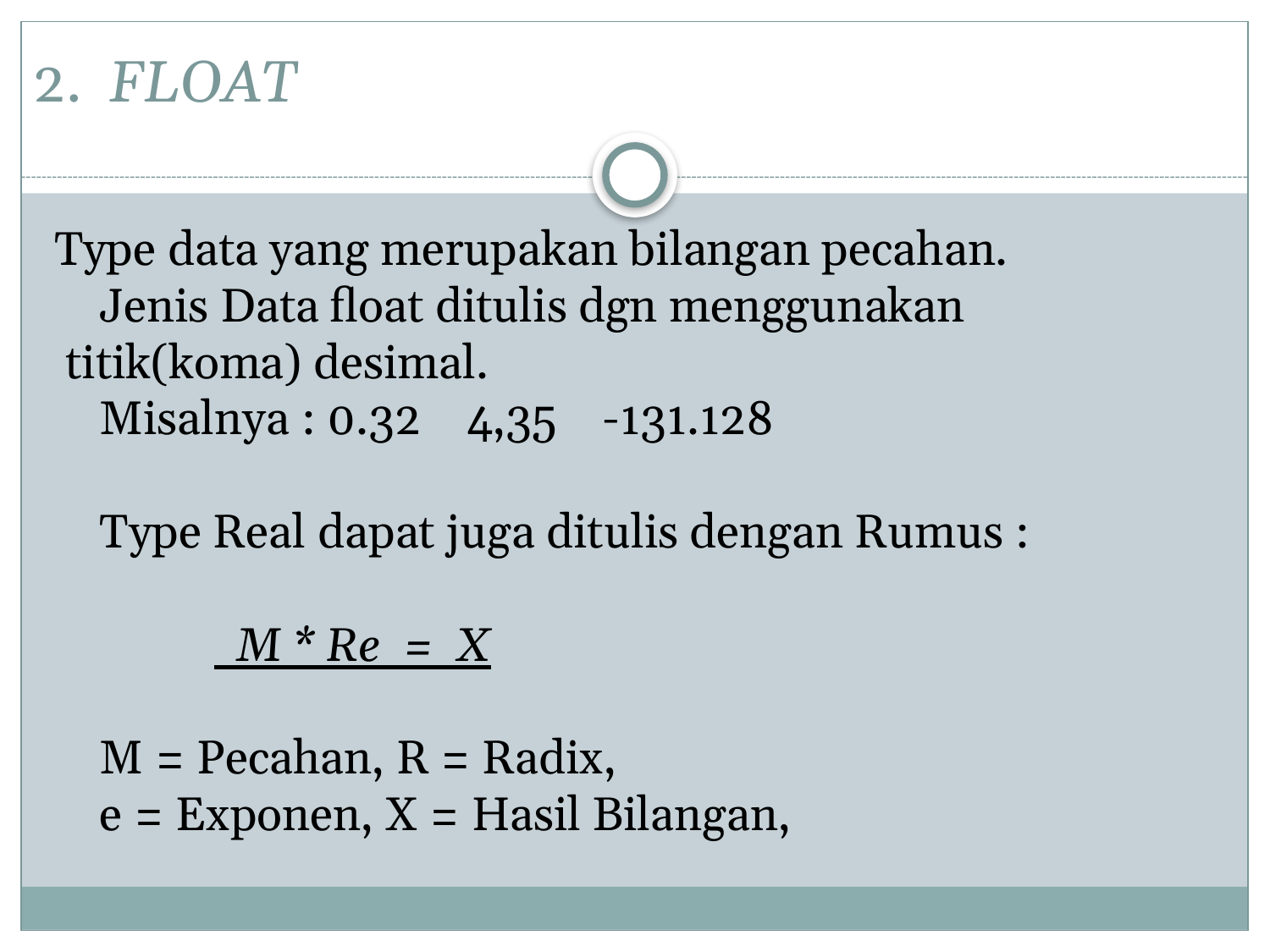

# 2.  FLOAT
Type data yang merupakan bilangan pecahan.
    Jenis Data float ditulis dgn menggunakan     titik(koma) desimal.
    Misalnya : 0.32    4,35    -131.128
    Type Real dapat juga ditulis dengan Rumus :
  
                M * Re  =  X
  
    M = Pecahan, R = Radix,
    e = Exponen, X = Hasil Bilangan,